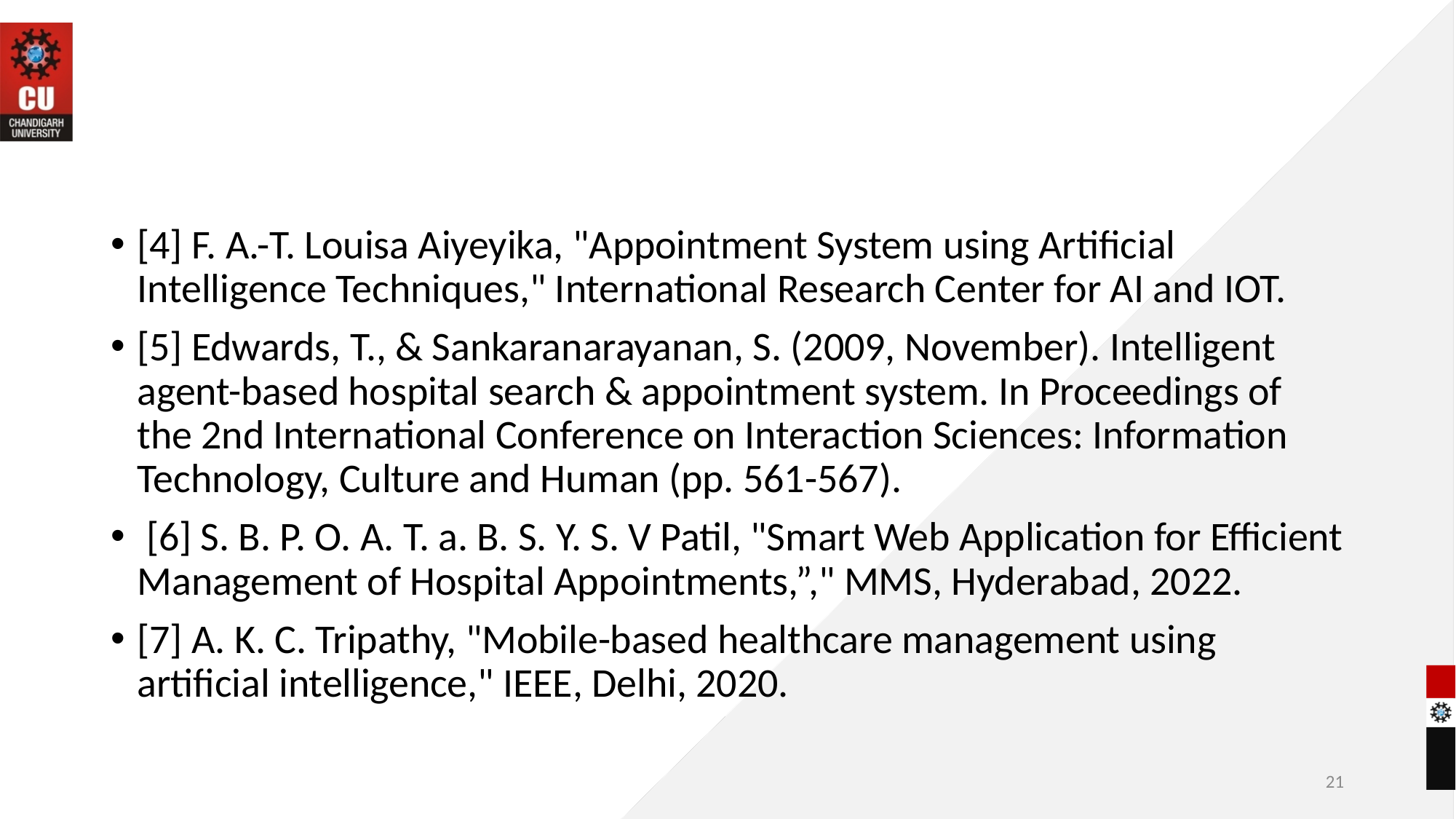

#
[4] F. A.-T. Louisa Aiyeyika, "Appointment System using Artificial Intelligence Techniques," International Research Center for AI and IOT.
[5] Edwards, T., & Sankaranarayanan, S. (2009, November). Intelligent agent-based hospital search & appointment system. In Proceedings of the 2nd International Conference on Interaction Sciences: Information Technology, Culture and Human (pp. 561-567).
 [6] S. B. P. O. A. T. a. B. S. Y. S. V Patil, "Smart Web Application for Efficient Management of Hospital Appointments,”," MMS, Hyderabad, 2022.
[7] A. K. C. Tripathy, "Mobile-based healthcare management using artificial intelligence," IEEE, Delhi, 2020.
21